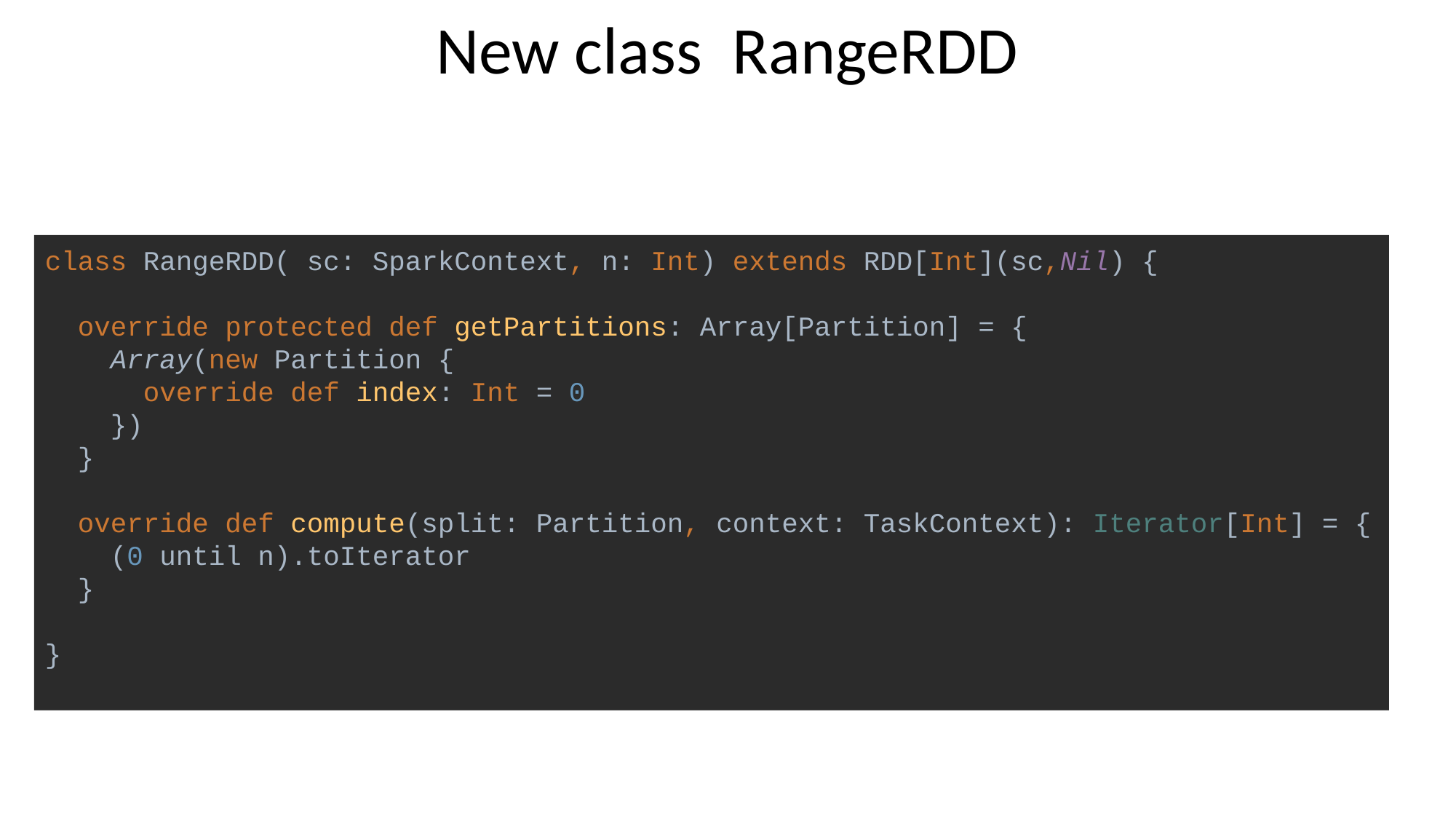

# New class  RangeRDD
class RangeRDD( sc: SparkContext, n: Int) extends RDD[Int](sc,Nil) {
  override protected def getPartitions: Array[Partition] = {
    Array(new Partition {
      override def index: Int = 0
    })
  }
  override def compute(split: Partition, context: TaskContext): Iterator[Int] = {
    (0 until n).toIterator
  }
}